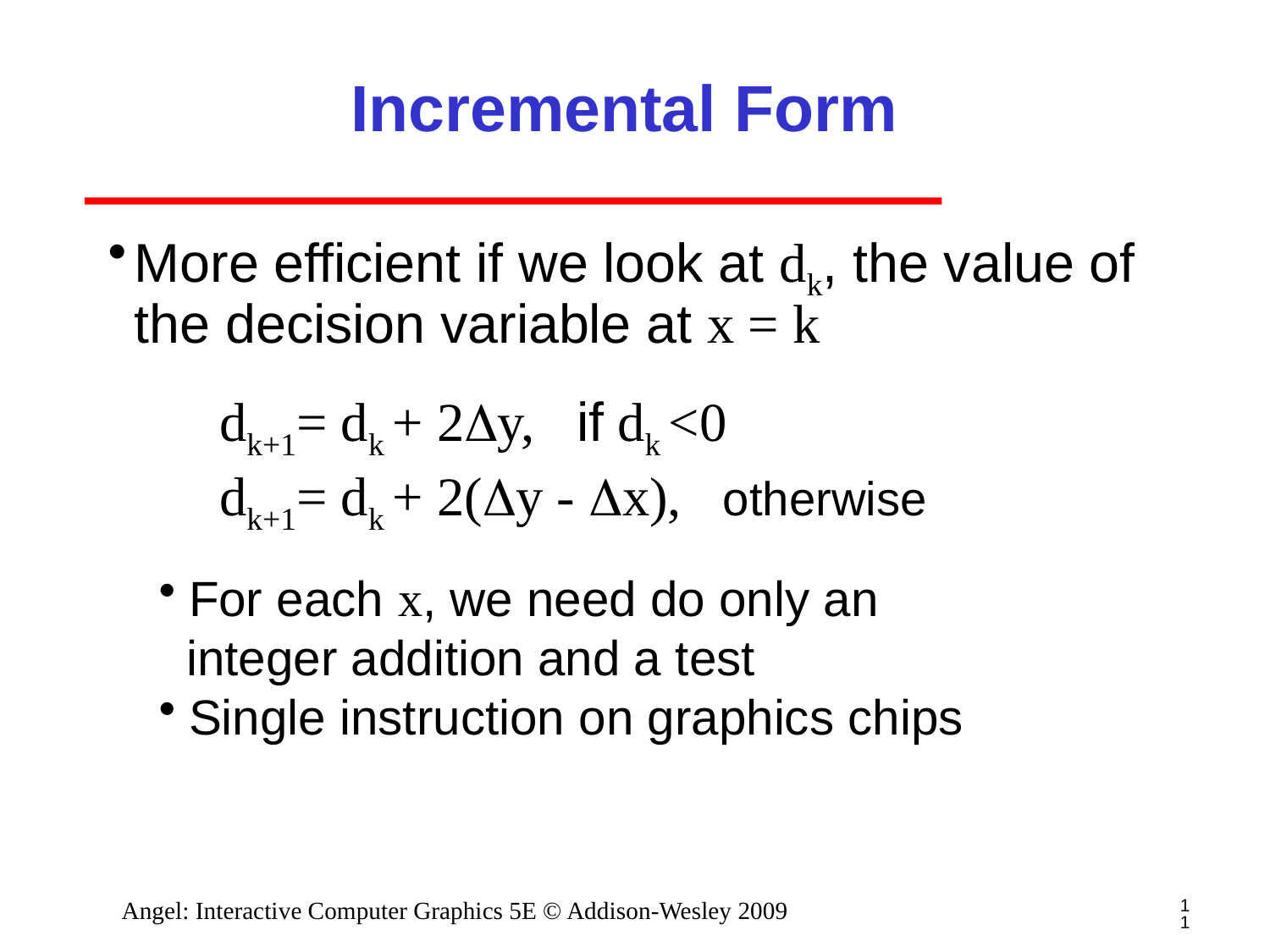

# Incremental Form
More efficient if we look at dk, the value of the decision variable at x = k
dk+1= dk + 2Δy,   if dk <0
dk+1= dk + 2(Δy - Δx),   otherwise
For each x, we need do only an
  integer addition and a test
Single instruction on graphics chips
11
Angel: Interactive Computer Graphics 5E © Addison-Wesley 2009